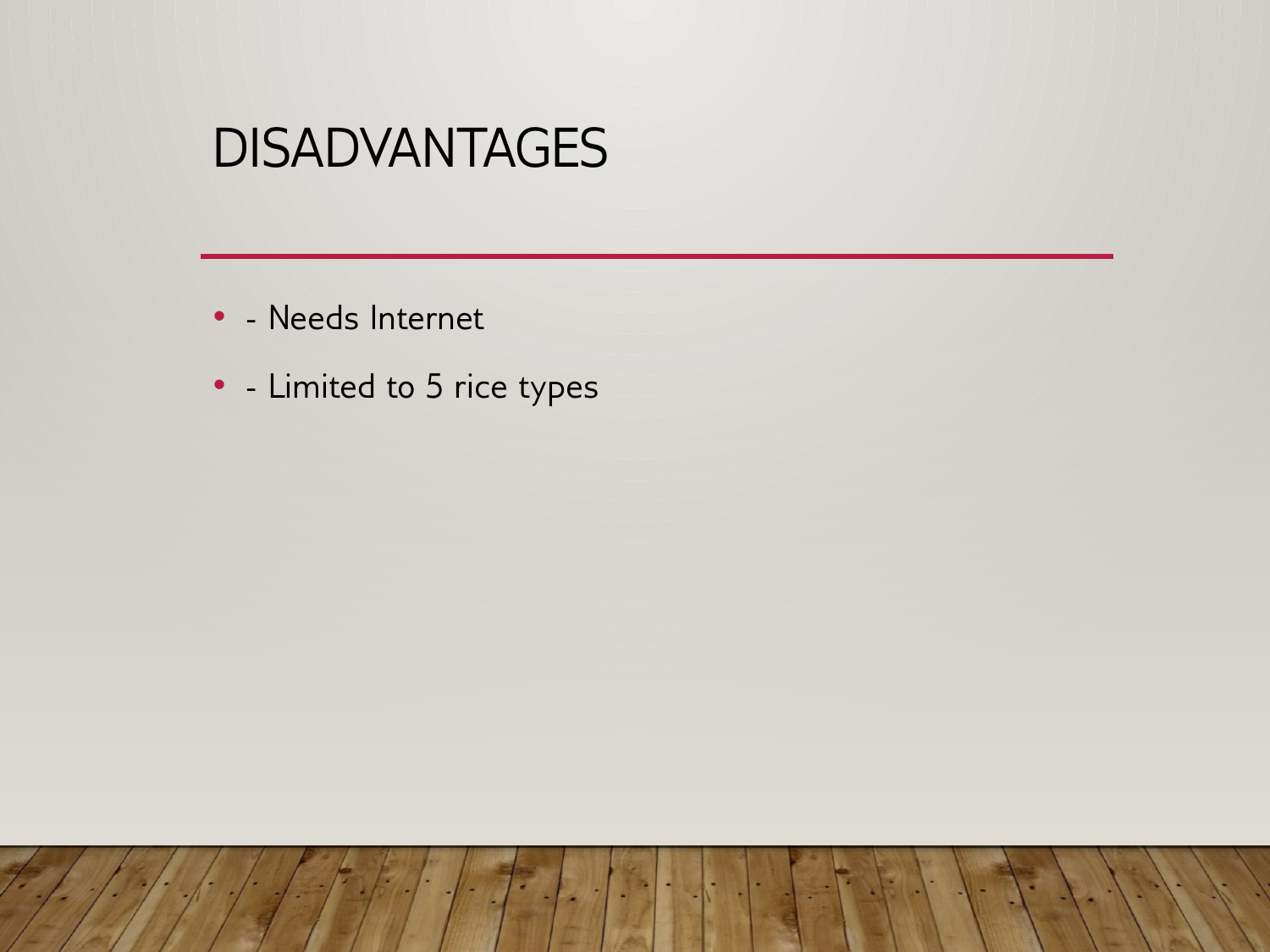

# Disadvantages
- Needs Internet
- Limited to 5 rice types